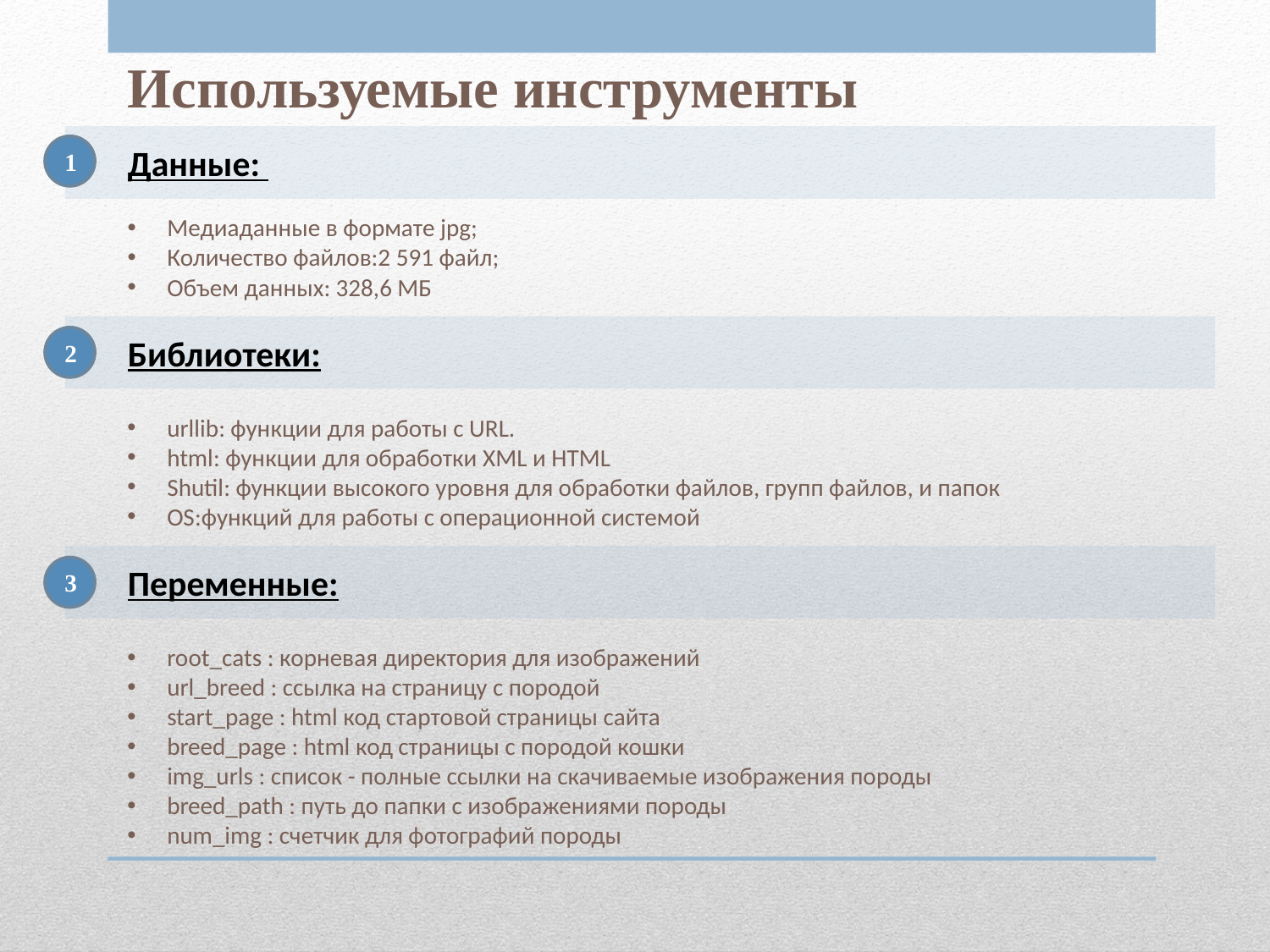

Используемые инструменты
Данные:
1
Медиаданные в формате jpg;
Количество файлов:2 591 файл;
Объем данных: 328,6 МБ
Библиотеки:
2
urllib: функции для работы с URL.
html: функции для обработки XML и HTML
Shutil: функции высокого уровня для обработки файлов, групп файлов, и папок
OS:функций для работы с операционной системой

Переменные:
3
root_cats : корневая директория для изображений
url_breed : ссылка на страницу с породой
start_page : html код стартовой страницы сайта
breed_page : html код страницы с породой кошки
img_urls : список - полные ссылки на скачиваемые изображения породы
breed_path : путь до папки с изображениями породы
num_img : счетчик для фотографий породы